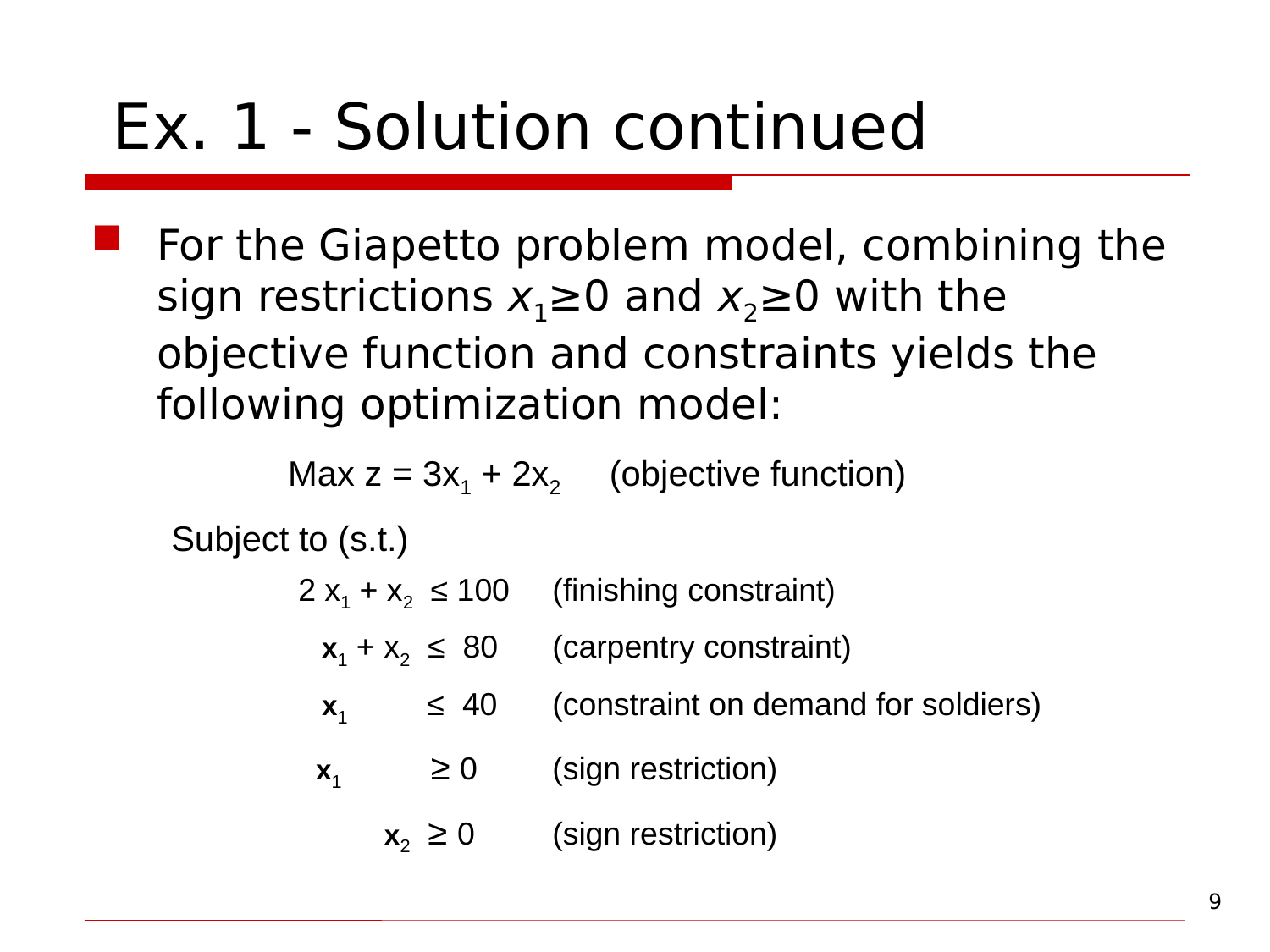

# Ex. 1 - Solution continued
For the Giapetto problem model, combining the sign restrictions x1≥0 and x2≥0 with the objective function and constraints yields the following optimization model:
            Max z = 3x1 + 2x2     (objective function)
Subject to (s.t.)
	2 x1 + x2  ≤ 100	(finishing constraint)
   	   x1 + x2  ≤  80	(carpentry constraint)
    	   x1         ≤  40	(constraint on demand for soldiers)
    	  x1          ≥ 0	(sign restriction)
             	           x2  ≥ 0	(sign restriction)